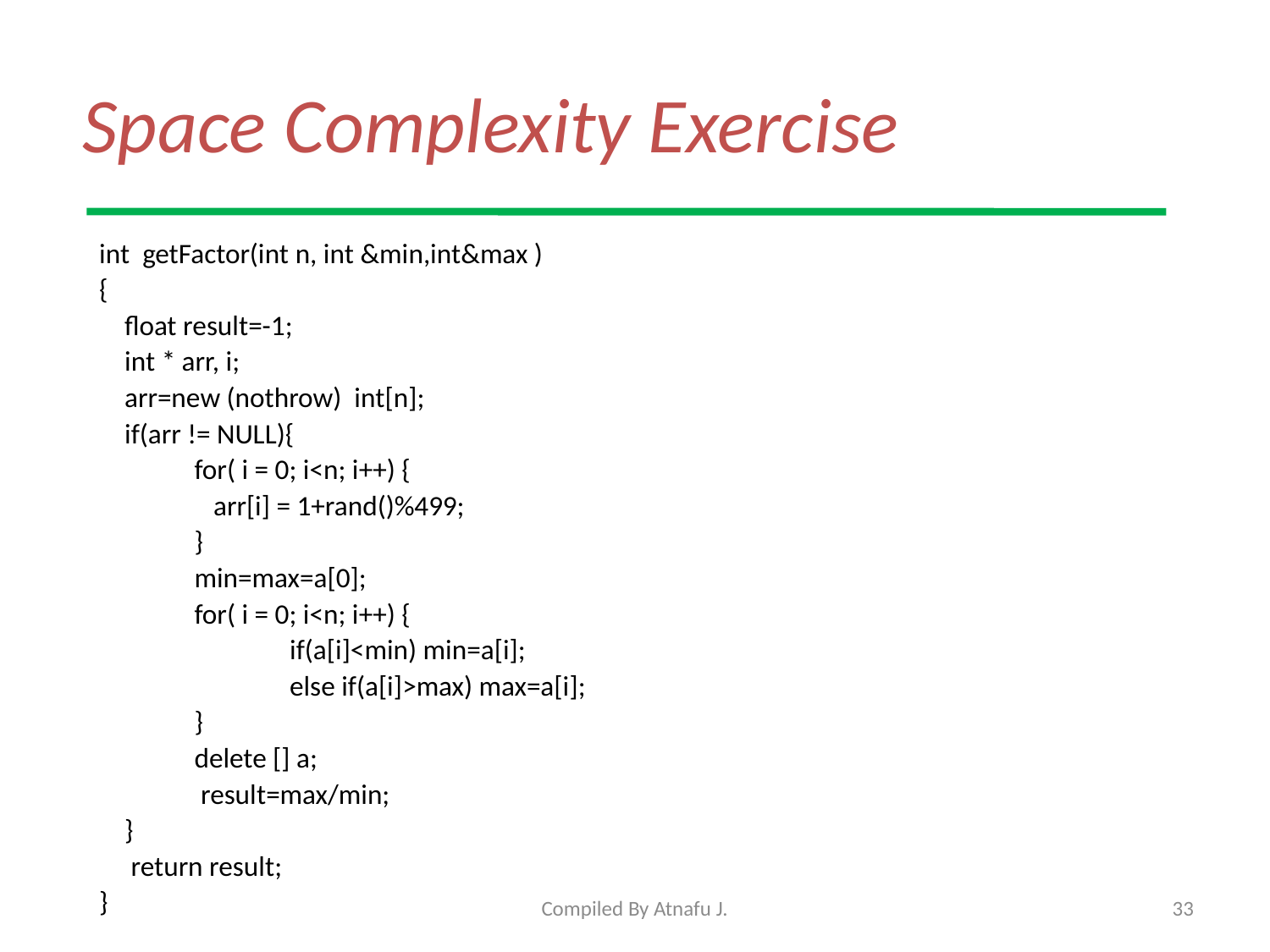

# Space Complexity Exercise
int  getFactor(int n, int &min,int&max )
{
    float result=-1;
    int * arr, i;
    arr=new (nothrow)  int[n];
    if(arr != NULL){
     for( i = 0; i<n; i++) {
        arr[i] = 1+rand()%499;
     }
     min=max=a[0];
     for( i = 0; i<n; i++) {
	if(a[i]<min) min=a[i];
	else if(a[i]>max) max=a[i];
     }
     delete [] a;
      result=max/min;
    }
     return result;
}
Compiled By Atnafu J.
33